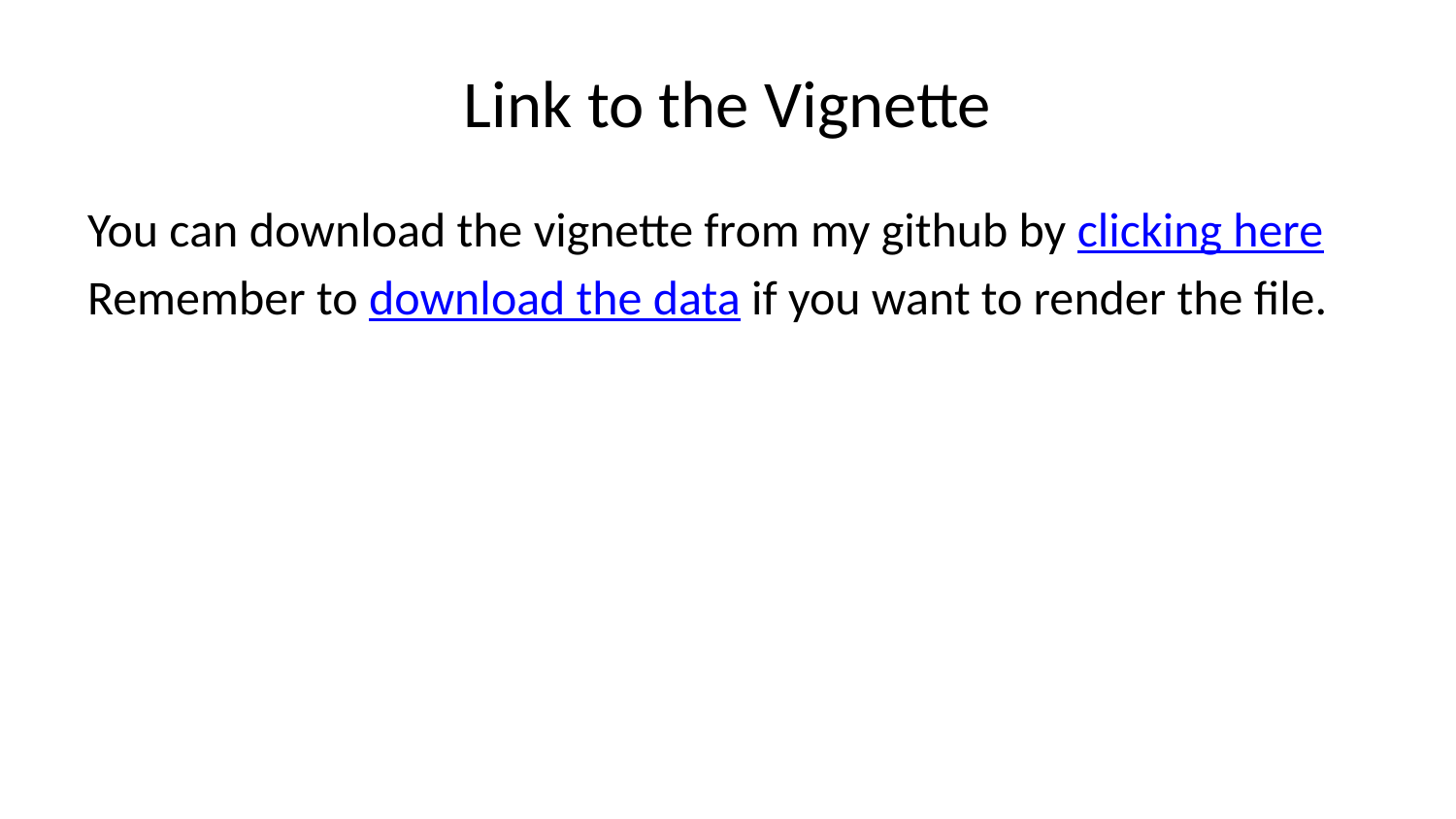

# Link to the Vignette
You can download the vignette from my github by clicking here
Remember to download the data if you want to render the file.